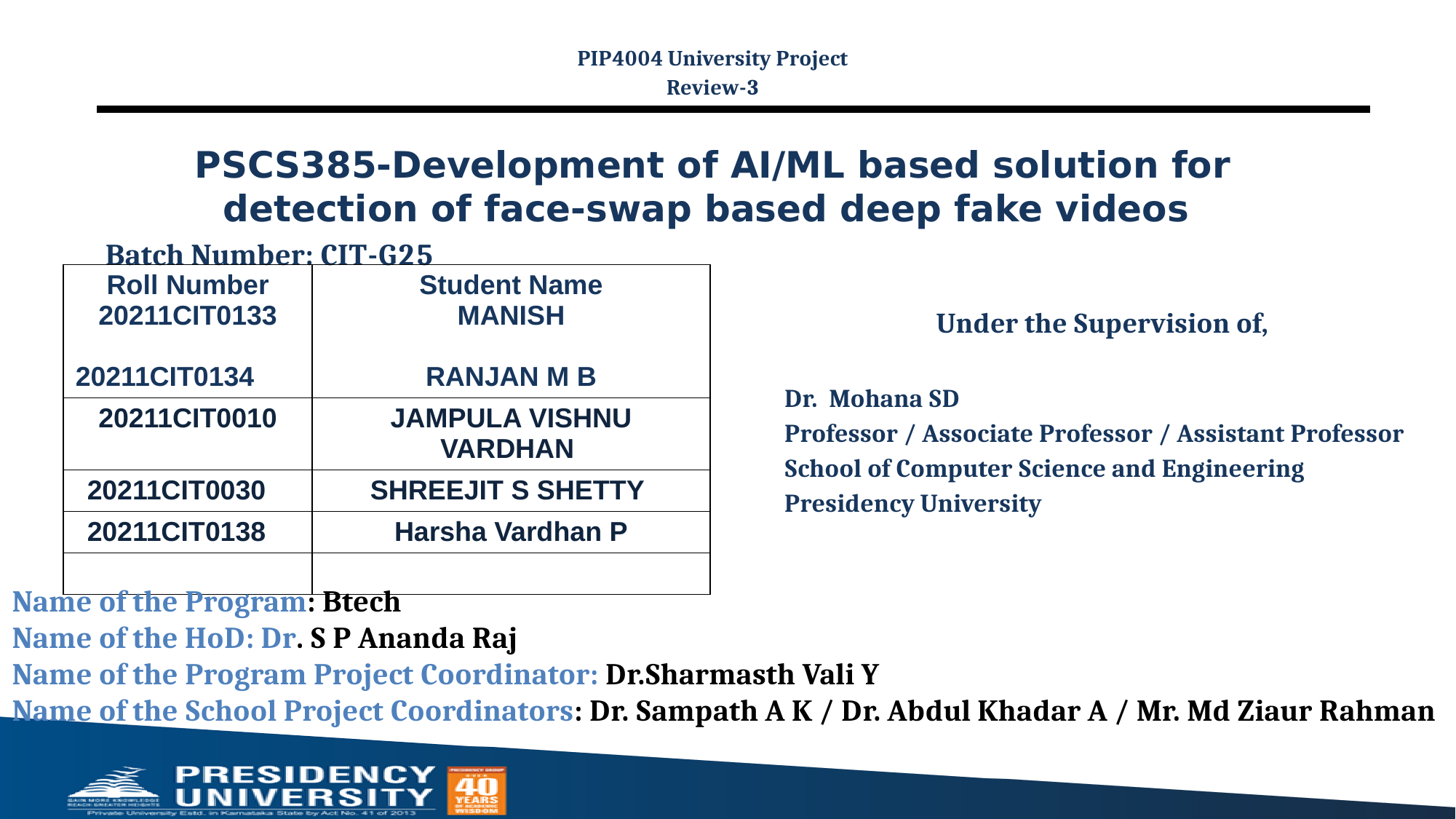

PIP4004 University Project
Review-3
# PSCS385-Development of AI/ML based solution for detection of face-swap based deep fake videos
Batch Number: CIT-G25

| Roll Number 20211CIT0133 20211CIT0134 | Student Name MANISH RANJAN M B |
| --- | --- |
| 20211CIT0010 | JAMPULA VISHNU VARDHAN |
| 20211CIT0030 | SHREEJIT S SHETTY |
| 20211CIT0138 | Harsha Vardhan P |
|  |  |
Under the Supervision of,

Dr.  Mohana SD
Professor / Associate Professor / Assistant Professor
School of Computer Science and Engineering
Presidency University

Name of the Program: Btech
Name of the HoD: Dr. S P Ananda Raj
Name of the Program Project Coordinator: Dr.Sharmasth Vali Y
Name of the School Project Coordinators: Dr. Sampath A K / Dr. Abdul Khadar A / Mr. Md Ziaur Rahman